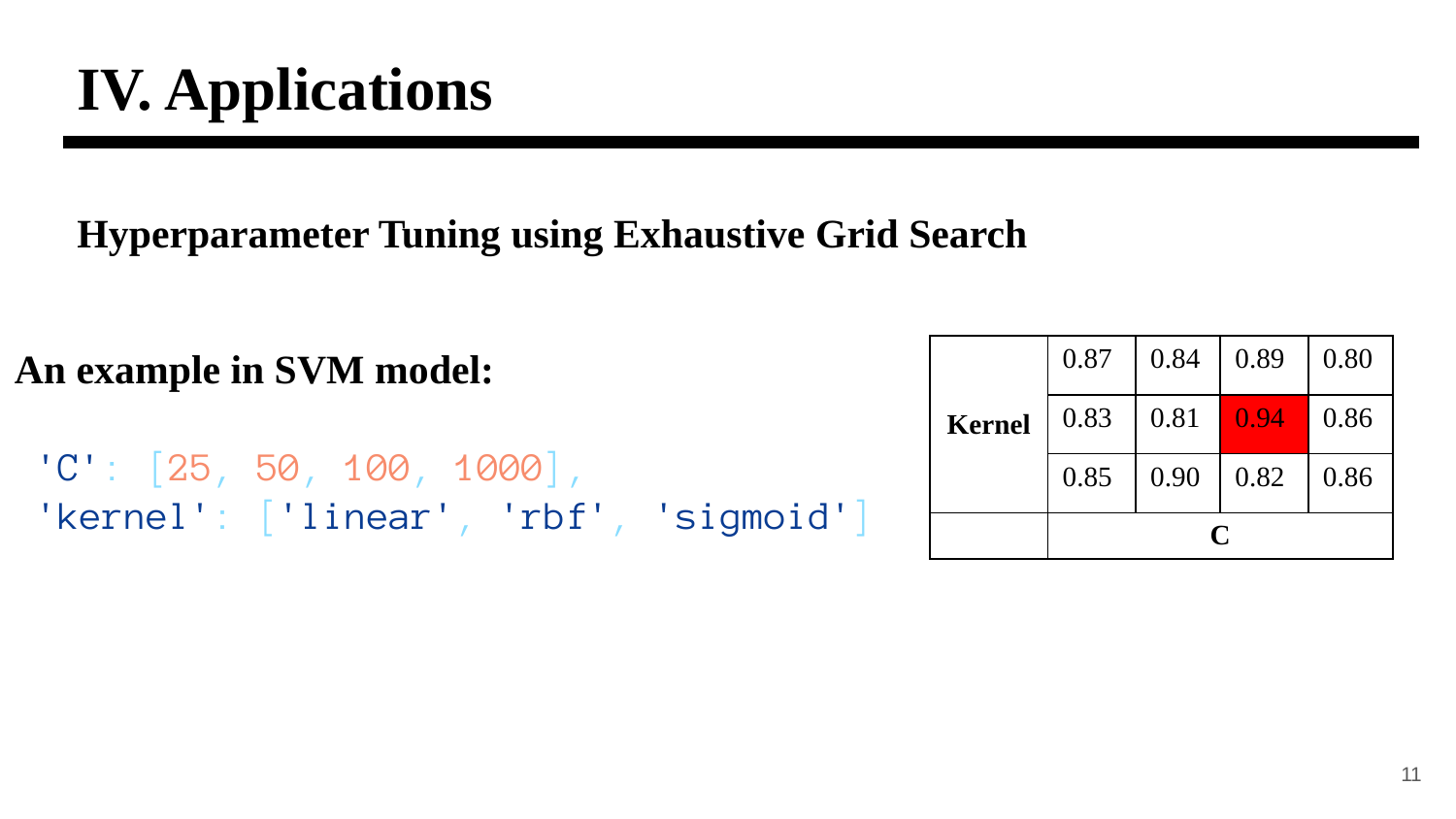

# IV. Applications
Hyperparameter Tuning using Exhaustive Grid Search
An example in SVM model:

 'C': [25, 50, 100, 1000],
 'kernel': ['linear', 'rbf', 'sigmoid']

| Kernel | 0.87 | 0.84 | 0.89 | 0.80 |
| --- | --- | --- | --- | --- |
|  | 0.83 | 0.81 | 0.94 | 0.86 |
|  | 0.85 | 0.90 | 0.82 | 0.86 |
|  | C |  |  |  |
11